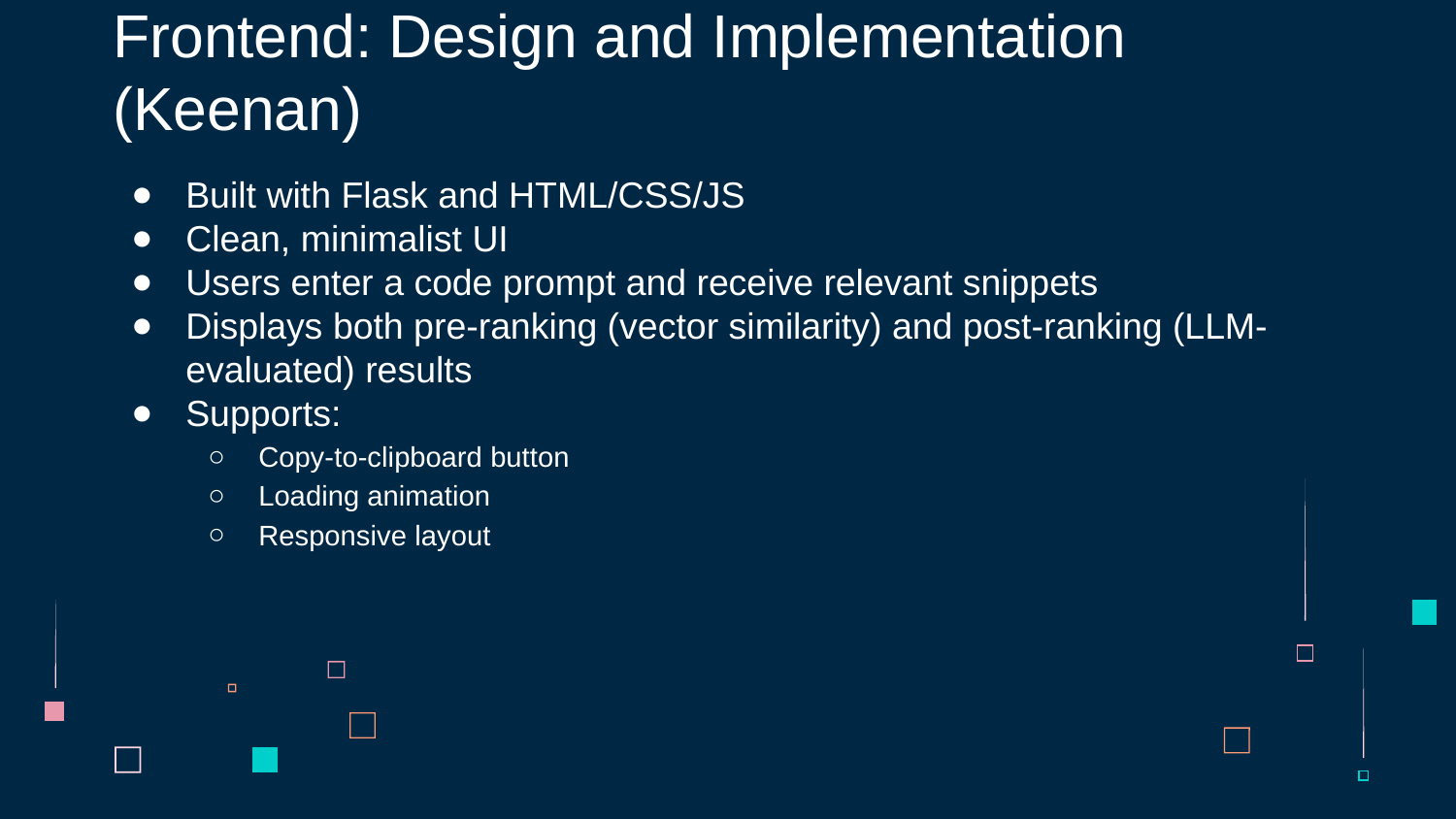

# Frontend: Design and Implementation (Keenan)
Built with Flask and HTML/CSS/JS
Clean, minimalist UI
Users enter a code prompt and receive relevant snippets
Displays both pre-ranking (vector similarity) and post-ranking (LLM-evaluated) results
Supports:
Copy-to-clipboard button
Loading animation
Responsive layout